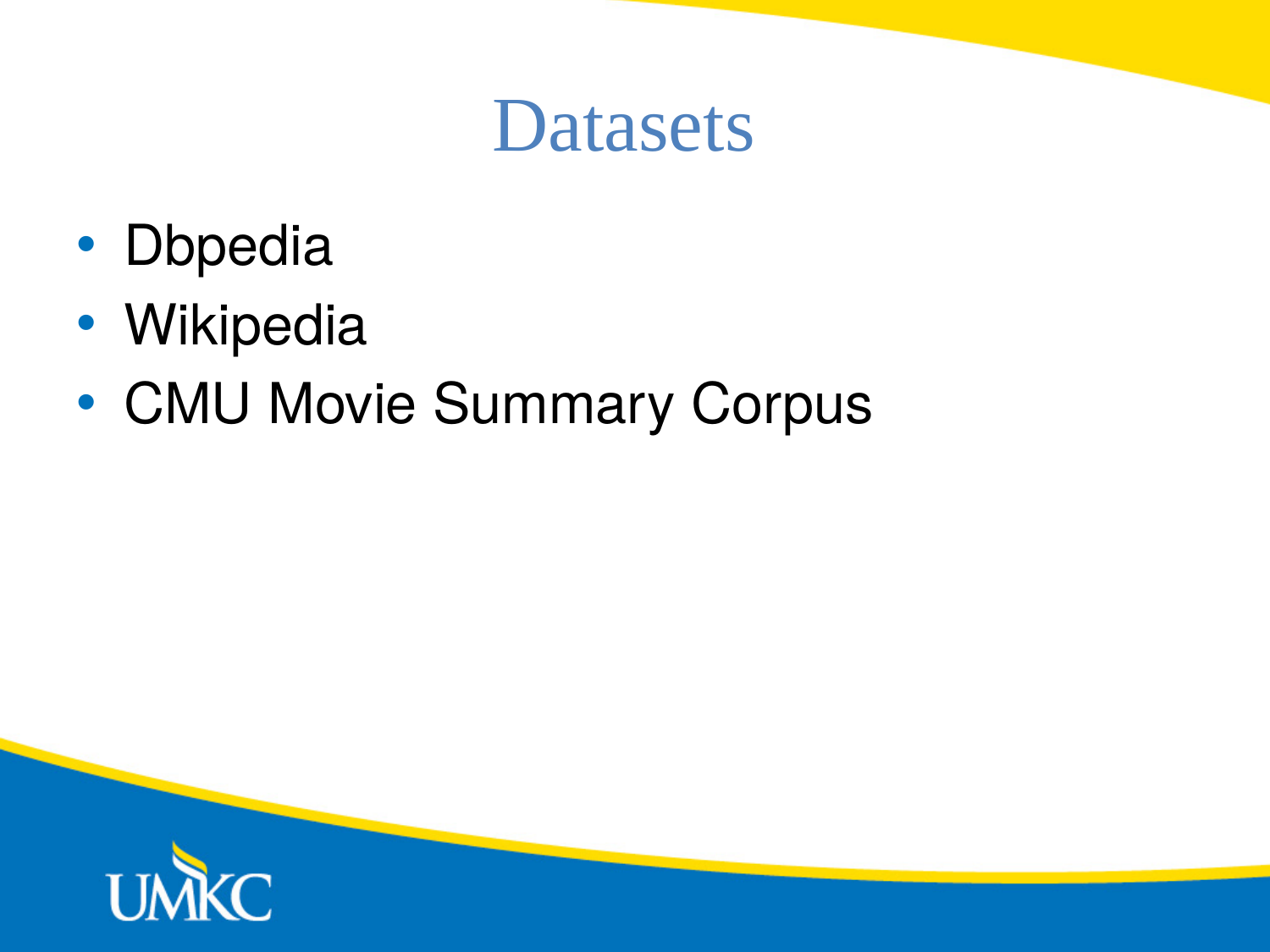

# Datasets
Dbpedia
Wikipedia
CMU Movie Summary Corpus